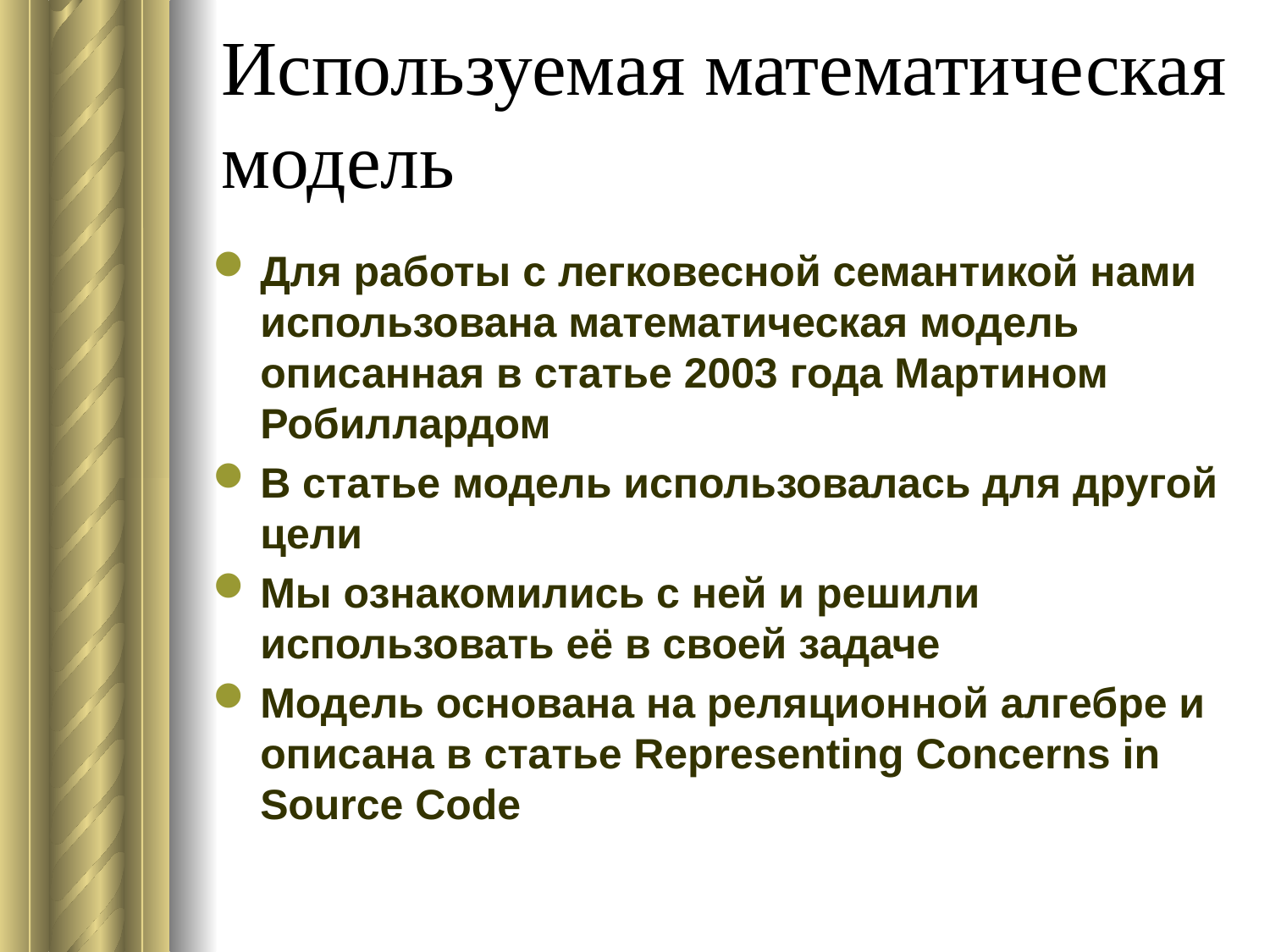

# Используемая математическая модель
Для работы с легковесной семантикой нами использована математическая модель описанная в статье 2003 года Мартином Робиллардом
В статье модель использовалась для другой цели
Мы ознакомились с ней и решили использовать её в своей задаче
Модель основана на реляционной алгебре и описана в статье Representing Concerns in Source Code